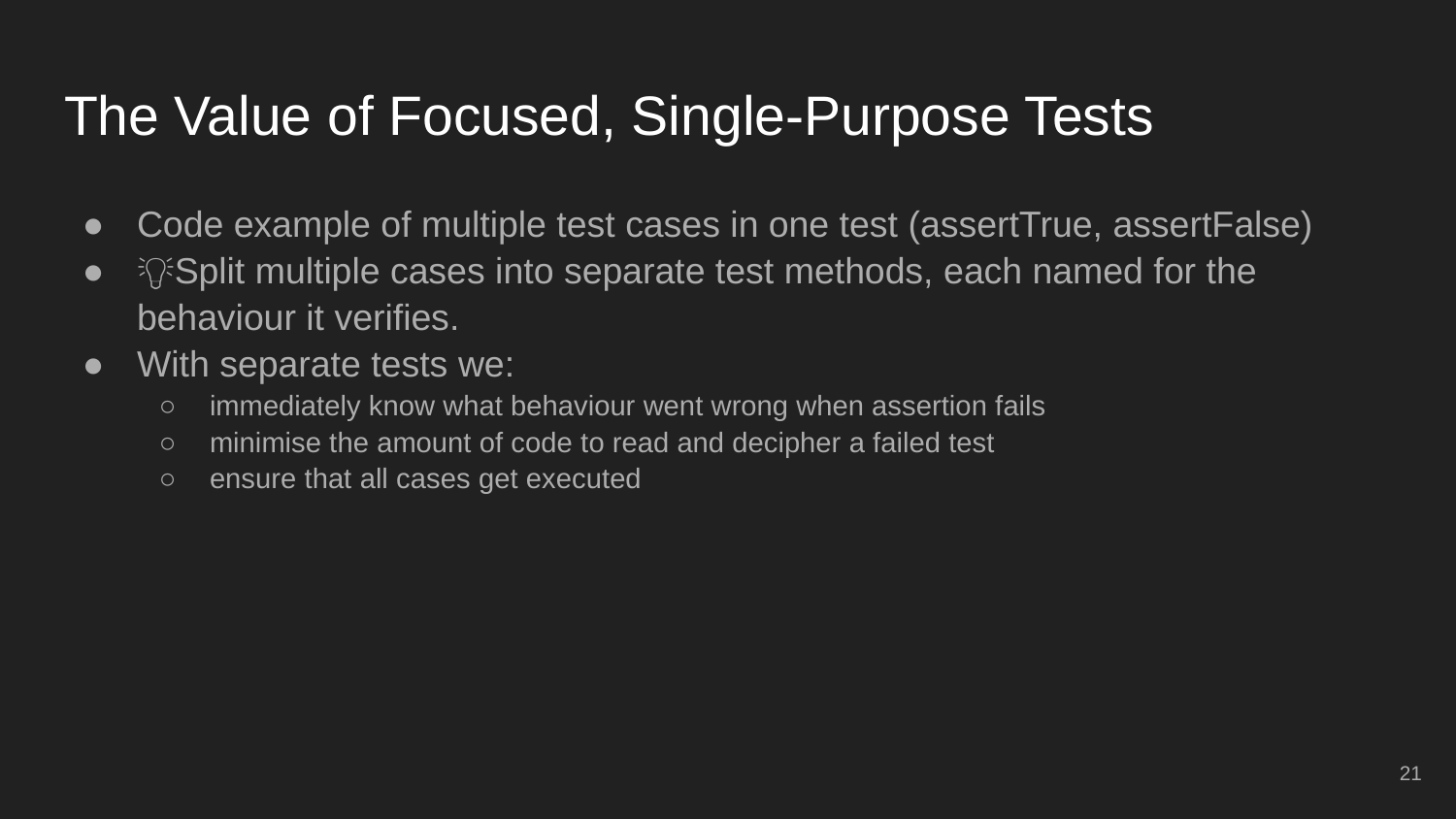

# The Value of Focused, Single-Purpose Tests
Code example of multiple test cases in one test (assertTrue, assertFalse)
💡Split multiple cases into separate test methods, each named for the behaviour it verifies.
With separate tests we:
immediately know what behaviour went wrong when assertion fails
minimise the amount of code to read and decipher a failed test
ensure that all cases get executed
21